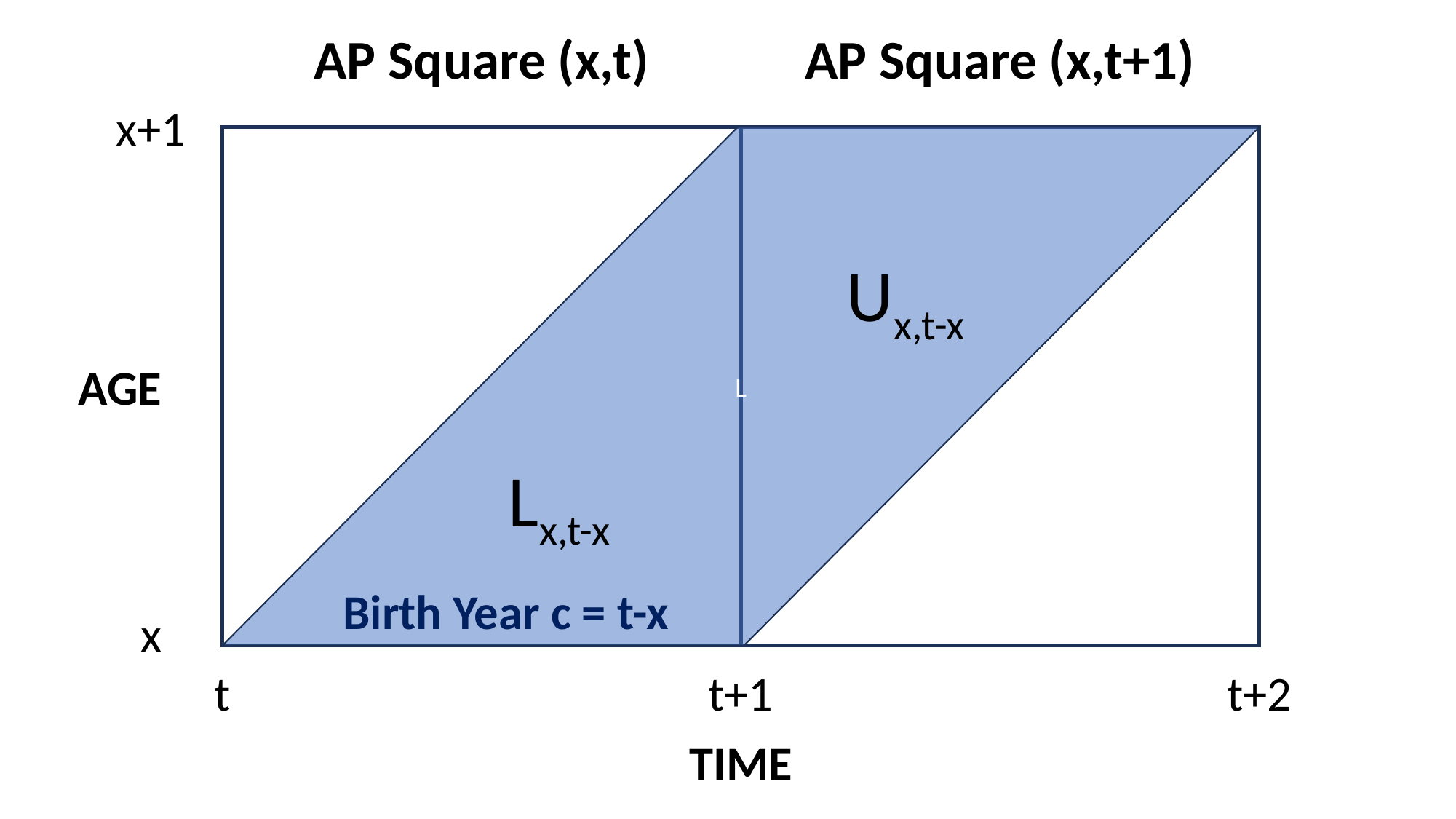

AP Square (x,t)
AP Square (x,t+1)
x+1

x
t+2
t+1
t
L
Ux,t-x
AGE
Lx,t-x
Birth Year c = t-x
TIME